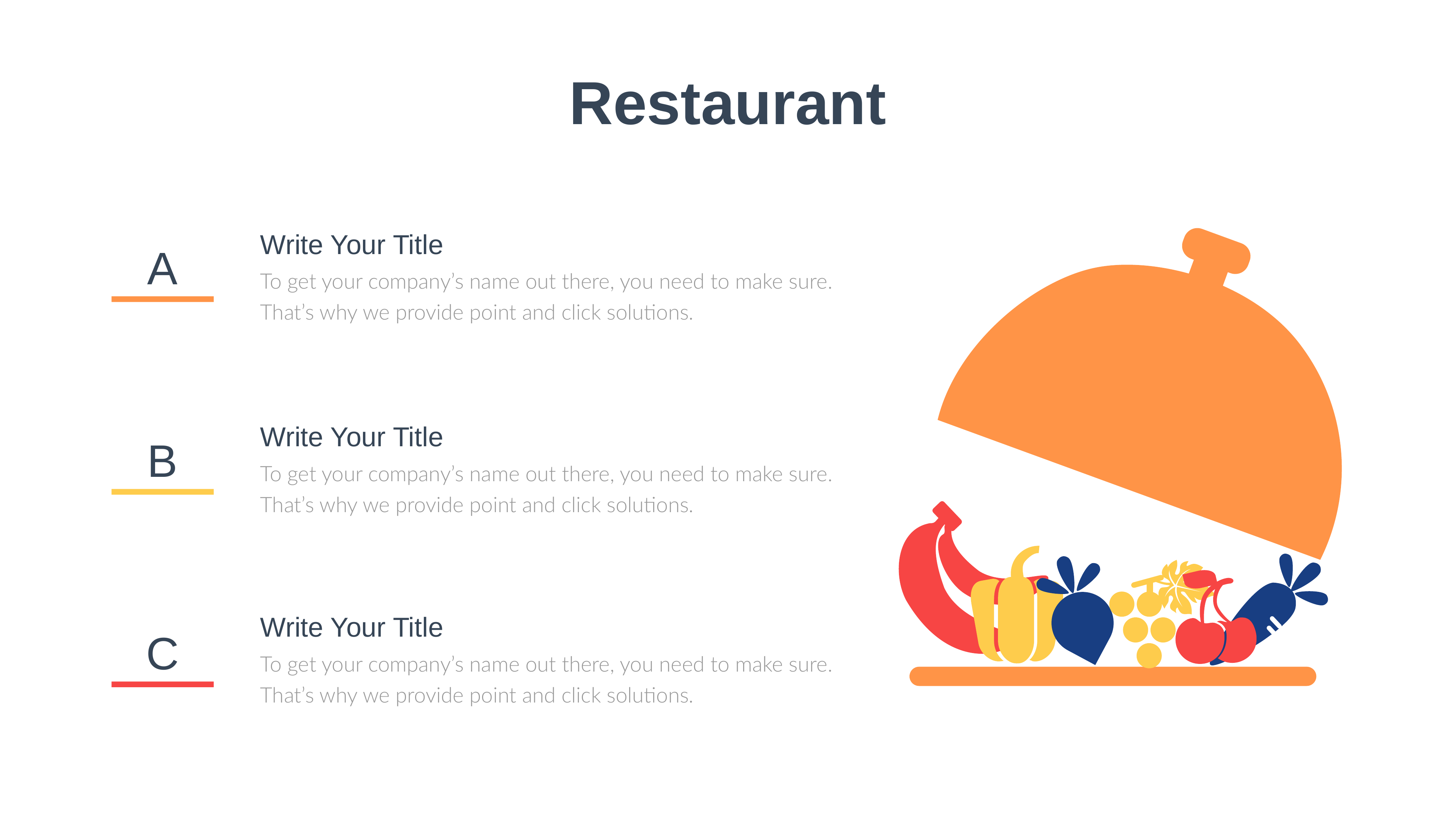

Restaurant
Write Your Title
To get your company’s name out there, you need to make sure. That’s why we provide point and click solutions.

A

Write Your Title
To get your company’s name out there, you need to make sure. That’s why we provide point and click solutions.
B

Write Your Title
To get your company’s name out there, you need to make sure. That’s why we provide point and click solutions.
C